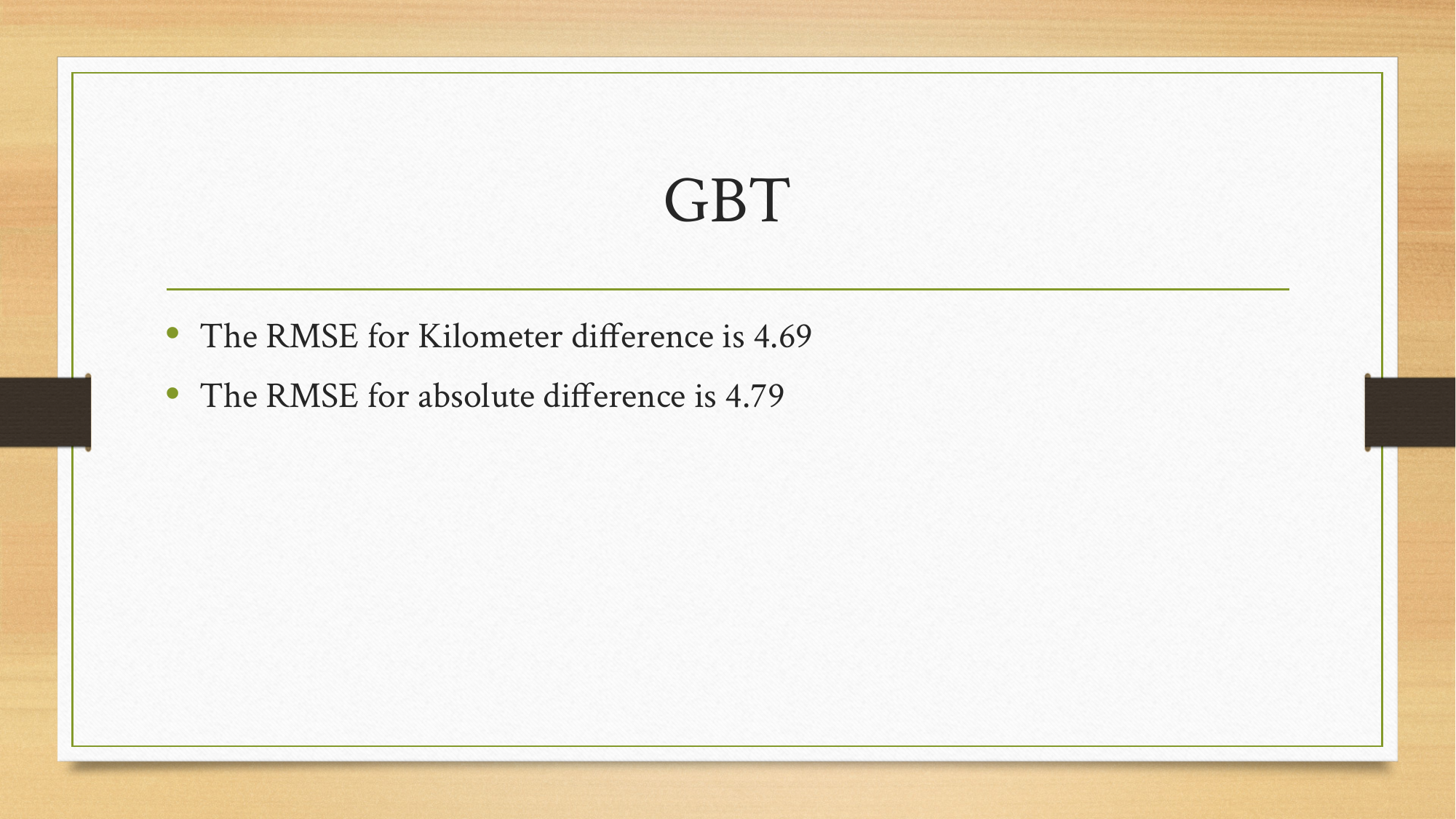

# GBT
The RMSE for Kilometer difference is 4.69
The RMSE for absolute difference is 4.79